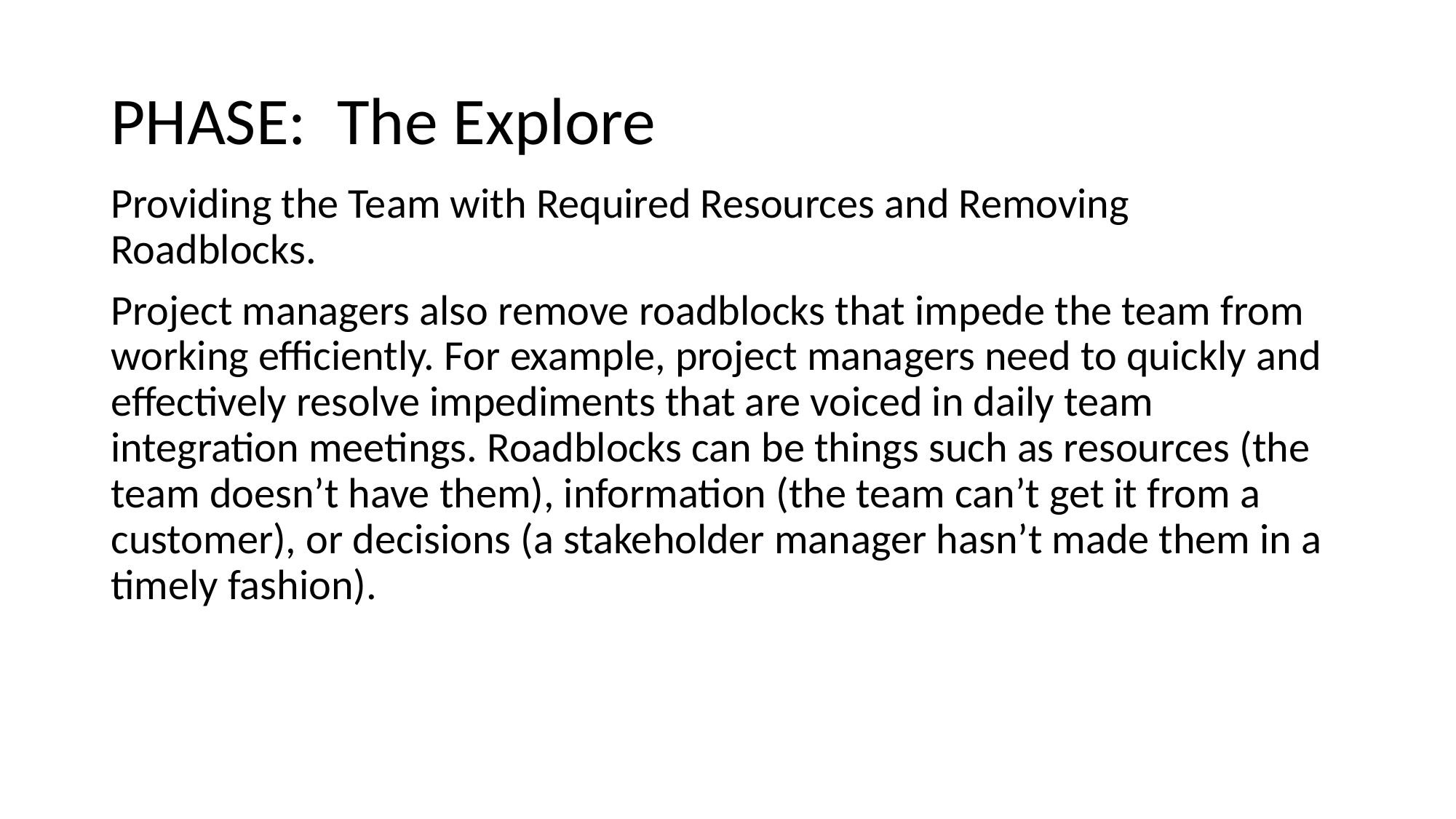

# PHASE:  The Explore
Providing the Team with Required Resources and Removing Roadblocks.
Project managers also remove roadblocks that impede the team from working efficiently. For example, project managers need to quickly and effectively resolve impediments that are voiced in daily team integration meetings. Roadblocks can be things such as resources (the team doesn’t have them), information (the team can’t get it from a customer), or decisions (a stakeholder manager hasn’t made them in a timely fashion).